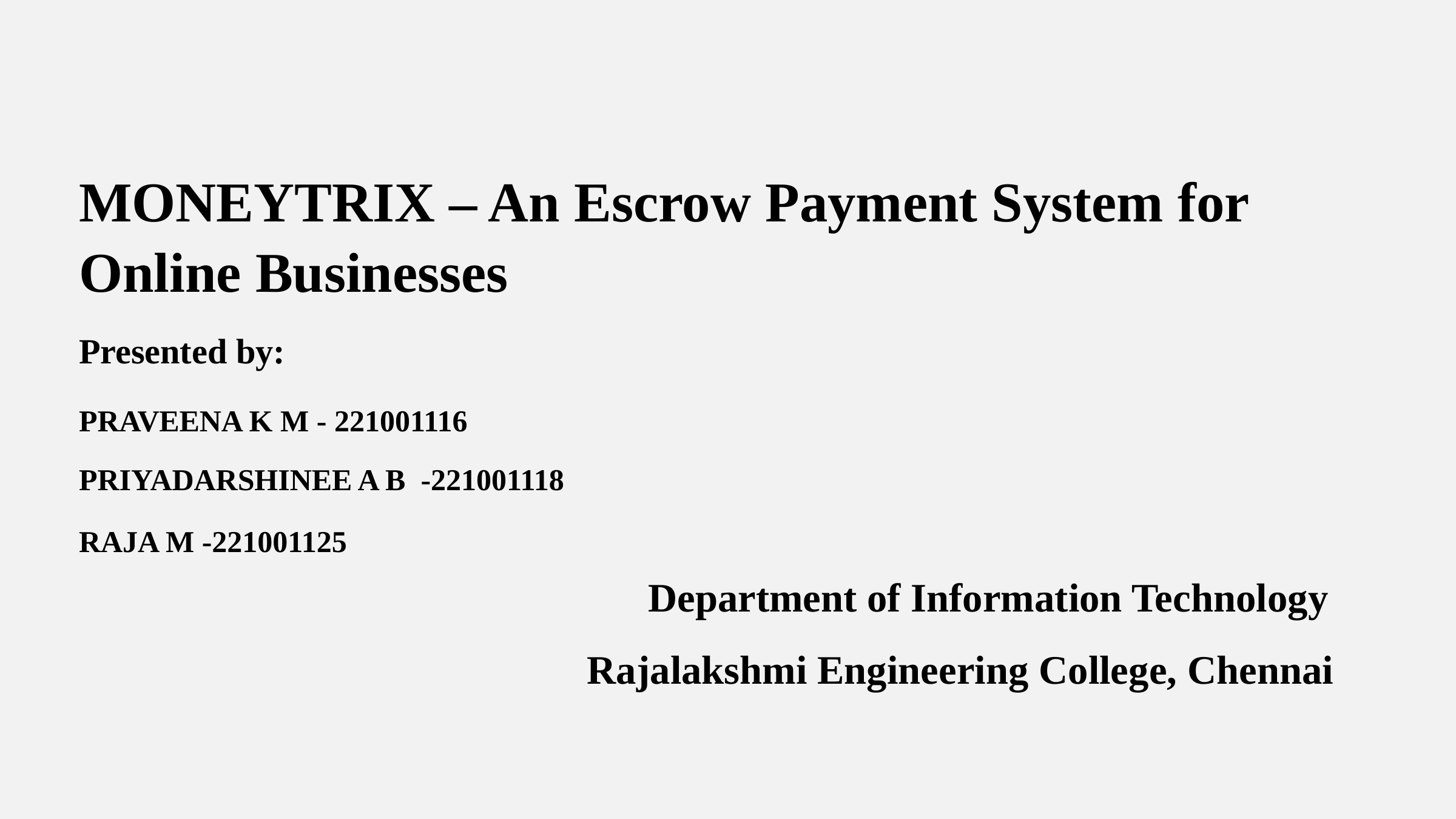

MONEYTRIX – An Escrow Payment System for  Online Businesses
Presented by:
PRAVEENA K M - 221001116
PRIYADARSHINEE A B  -221001118
RAJA M -221001125
                                                        Department of Information Technology

                                                  Rajalakshmi Engineering College, Chennai